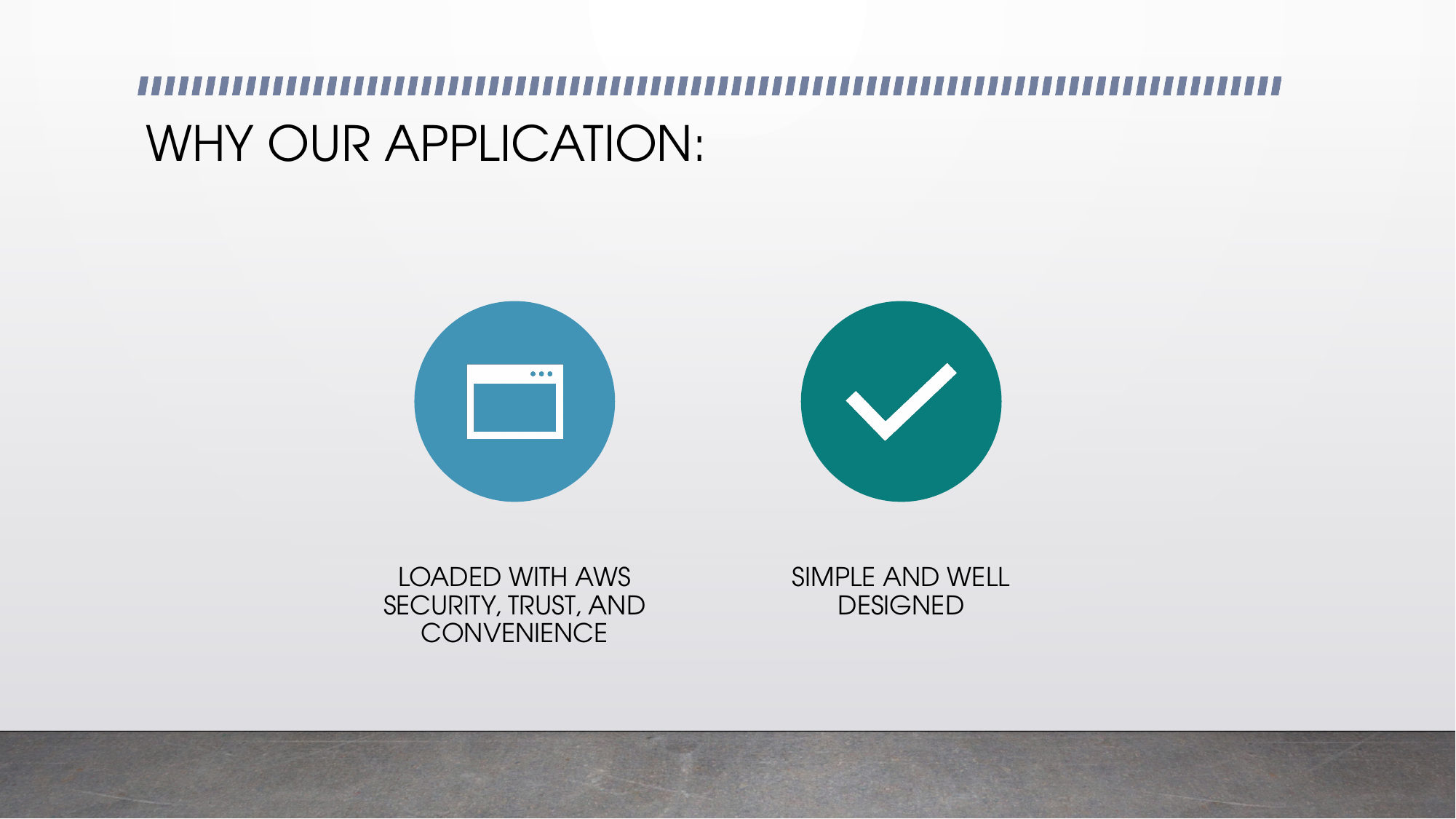

# WHY OUR APPLICATION:
Loaded with AWS security, trust, and convenience
Simple and well designed